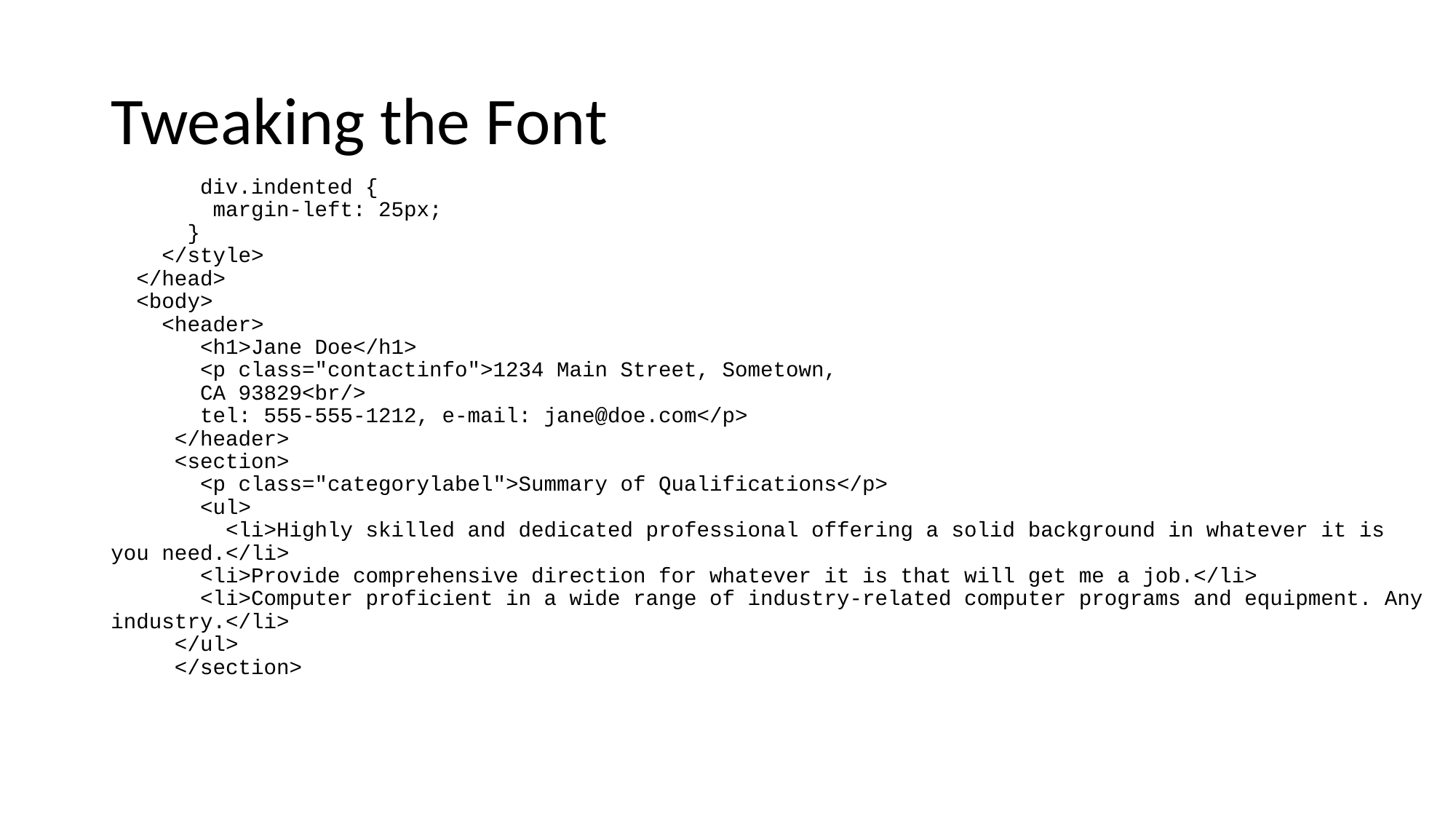

# Tweaking the Font
       div.indented {
        margin-left: 25px;
      }
    </style>
  </head>
  <body>
    <header>
       <h1>Jane Doe</h1>
       <p class="contactinfo">1234 Main Street, Sometown,
       CA 93829<br/>
       tel: 555-555-1212, e-mail: jane@doe.com</p>
     </header>
     <section>
       <p class="categorylabel">Summary of Qualifications</p>
       <ul>
         <li>Highly skilled and dedicated professional offering a solid background in whatever it is you need.</li>
       <li>Provide comprehensive direction for whatever it is that will get me a job.</li>
       <li>Computer proficient in a wide range of industry-related computer programs and equipment. Any industry.</li>
     </ul>
     </section>